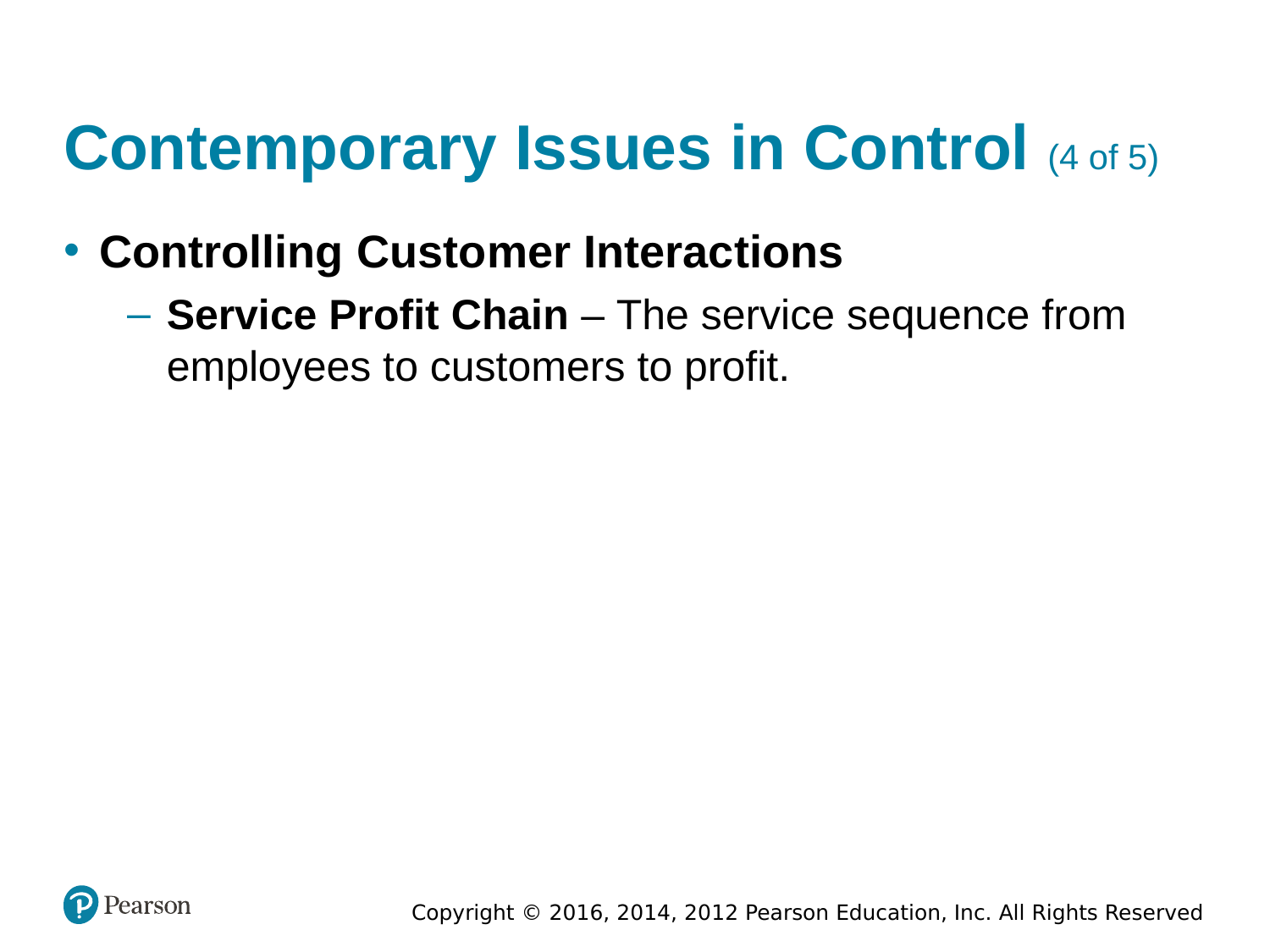

# Contemporary Issues in Control (4 of 5)
Controlling Customer Interactions
Service Profit Chain – The service sequence from employees to customers to profit.